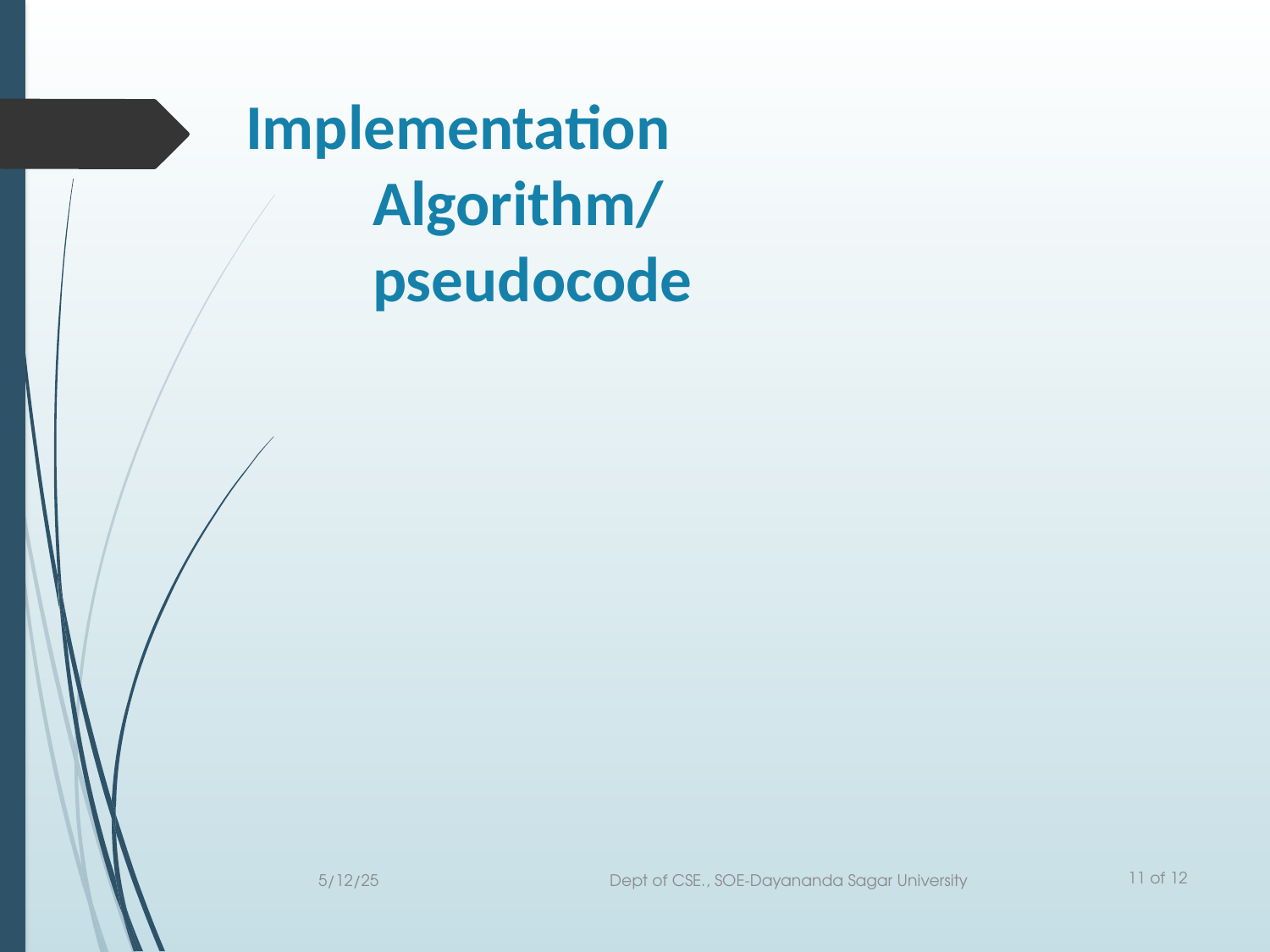

# Implementation Algorithm/ pseudocode
11 of 12
5/12/25
Dept of CSE., SOE-Dayananda Sagar University